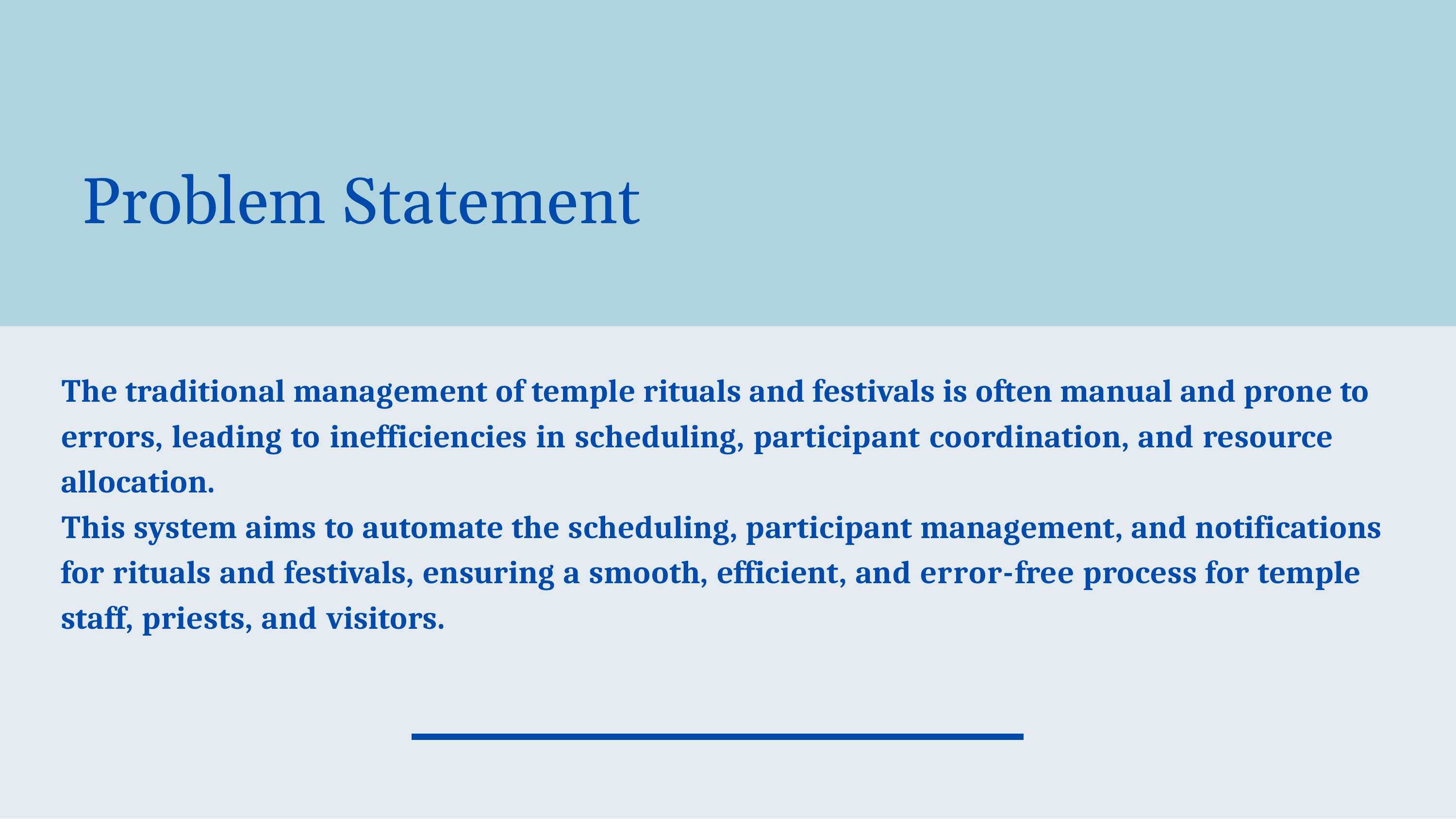

# Problem Statement
The traditional management of temple rituals and festivals is often manual and prone to errors, leading to inefficiencies in scheduling, participant coordination, and resource allocation.
This system aims to automate the scheduling, participant management, and notifications for rituals and festivals, ensuring a smooth, efficient, and error-free process for temple staff, priests, and visitors.